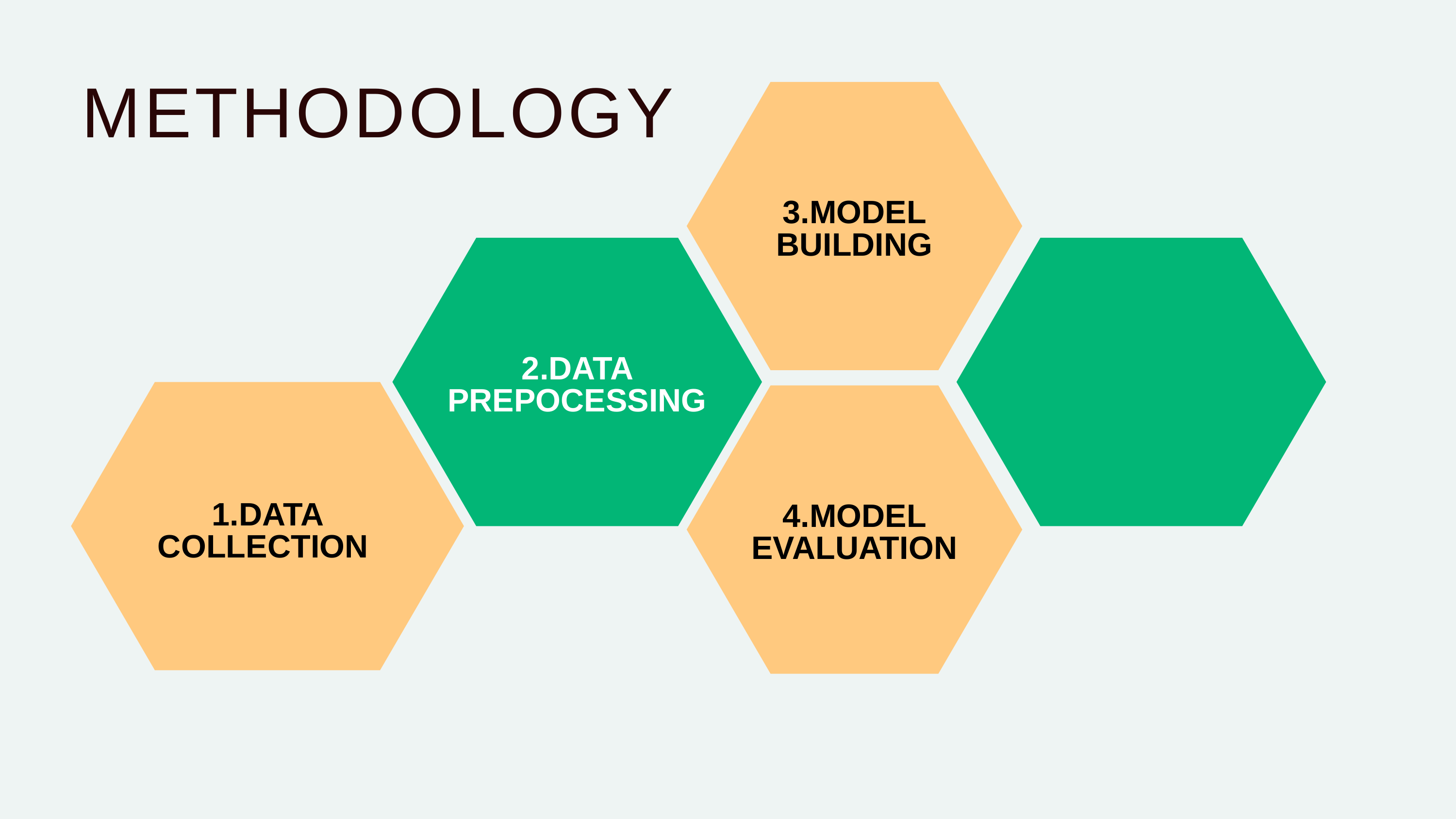

METHODOLOGY

3.MODEL BUILDING

2.DATA PREPOCESSING

1.DATA COLLECTION

4.MODEL EVALUATION